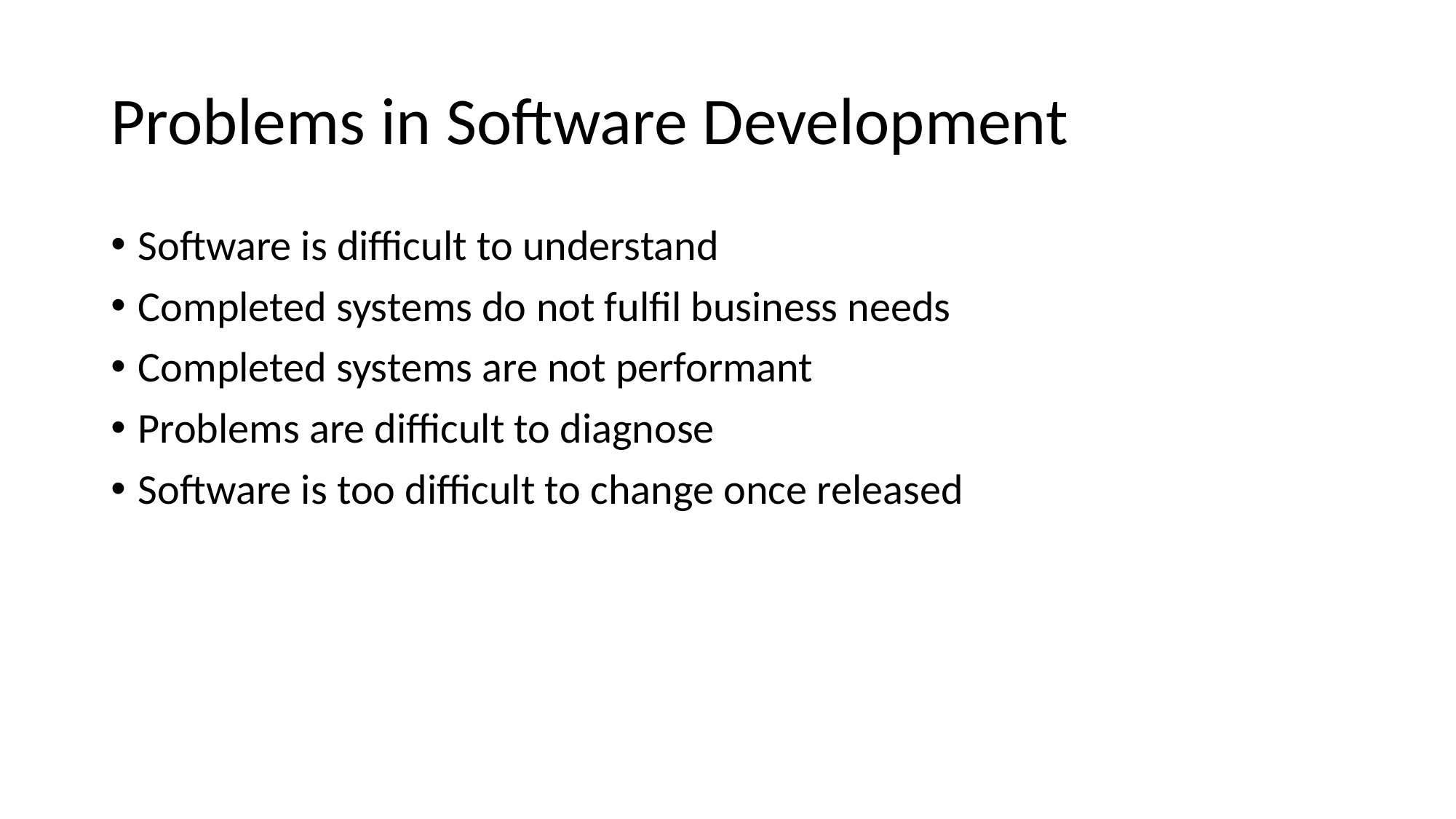

# Problems in Software Development
Software is difficult to understand
Completed systems do not fulfil business needs
Completed systems are not performant
Problems are difficult to diagnose
Software is too difficult to change once released